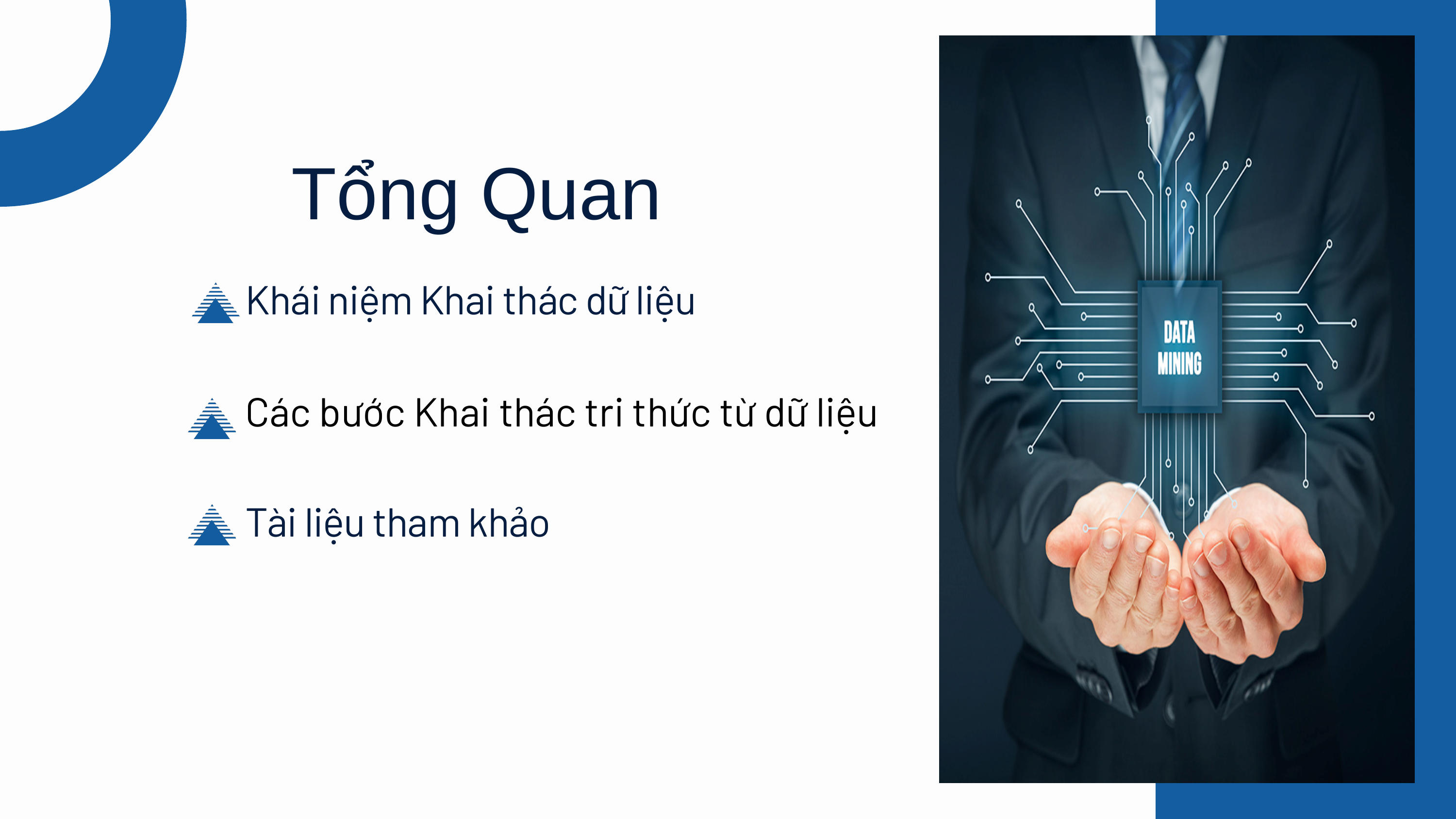

Tổng Quan

Khái niệm Khai thác dữ liệu
Các bước Khai thác tri thức từ dữ liệu

Tài liệu tham khảo